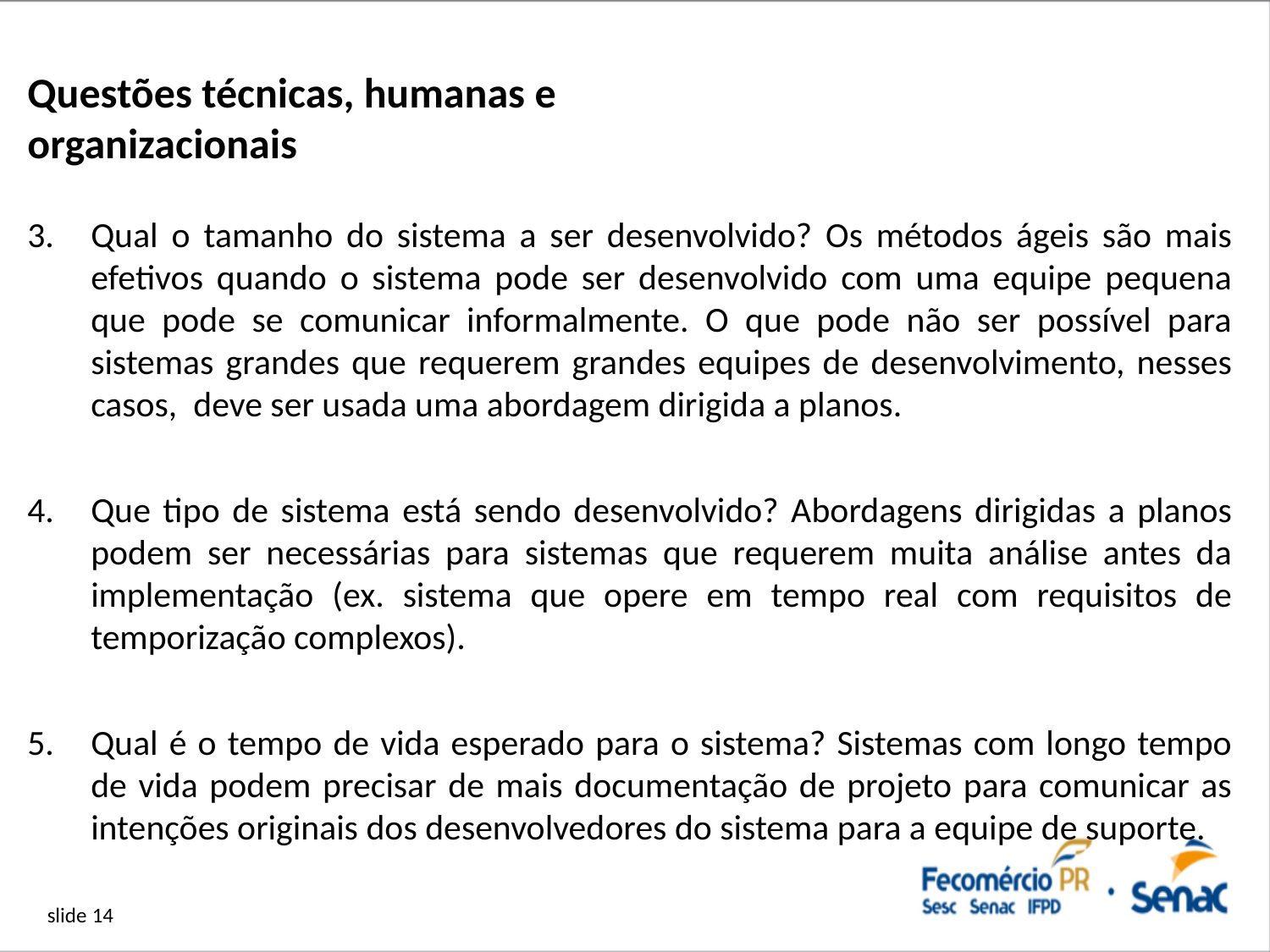

# Questões técnicas, humanas e organizacionais
Qual o tamanho do sistema a ser desenvolvido? Os métodos ágeis são mais efetivos quando o sistema pode ser desenvolvido com uma equipe pequena que pode se comunicar informalmente. O que pode não ser possível para sistemas grandes que requerem grandes equipes de desenvolvimento, nesses casos,  deve ser usada uma abordagem dirigida a planos.

Que tipo de sistema está sendo desenvolvido? Abordagens dirigidas a planos podem ser necessárias para sistemas que requerem muita análise antes da implementação (ex. sistema que opere em tempo real com requisitos de temporização complexos).

Qual é o tempo de vida esperado para o sistema? Sistemas com longo tempo de vida podem precisar de mais documentação de projeto para comunicar as intenções originais dos desenvolvedores do sistema para a equipe de suporte.